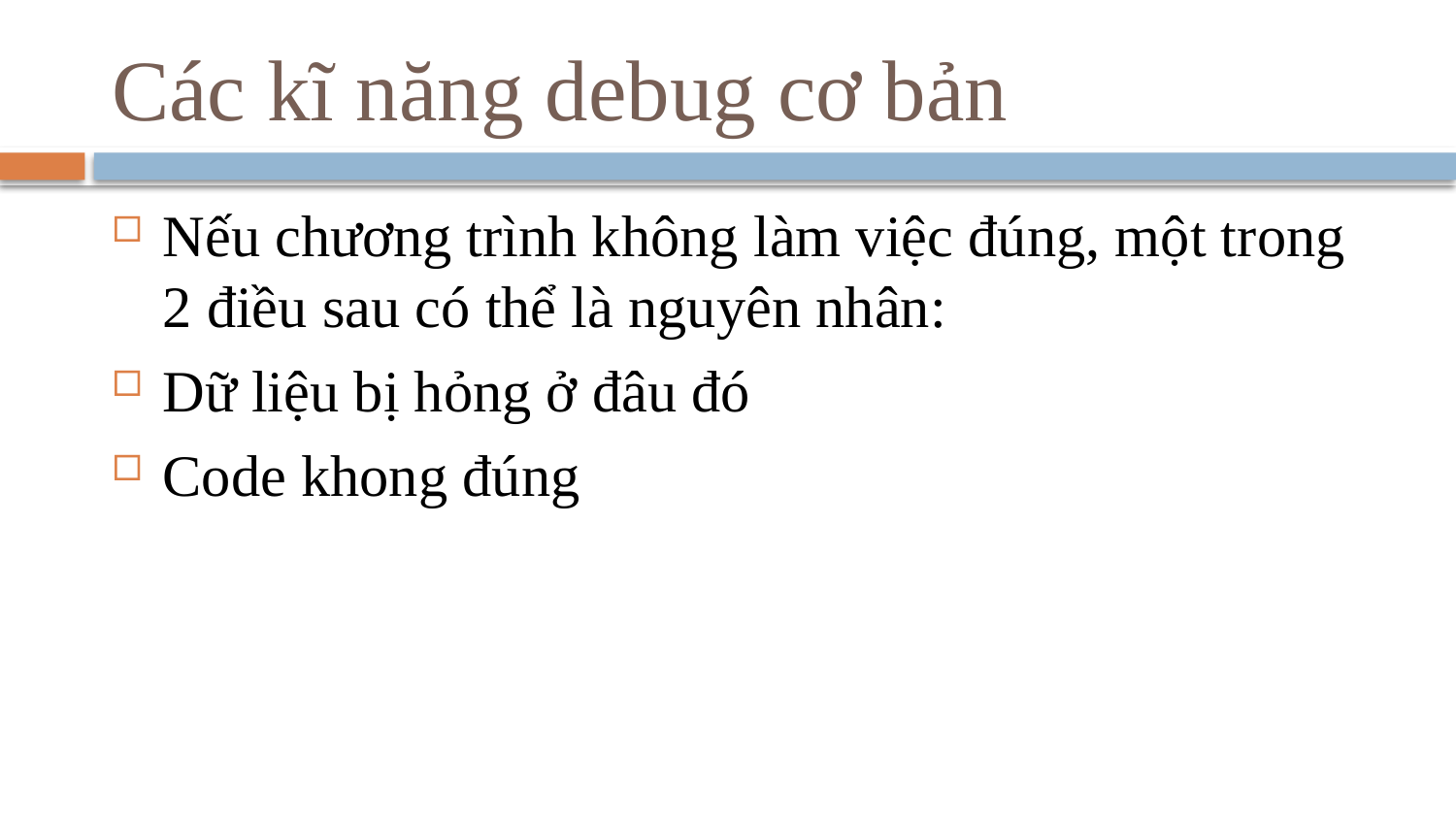

# Các kĩ năng debug cơ bản
Nếu chương trình không làm việc đúng, một trong 2 điều sau có thể là nguyên nhân:
Dữ liệu bị hỏng ở đâu đó
Code khong đúng